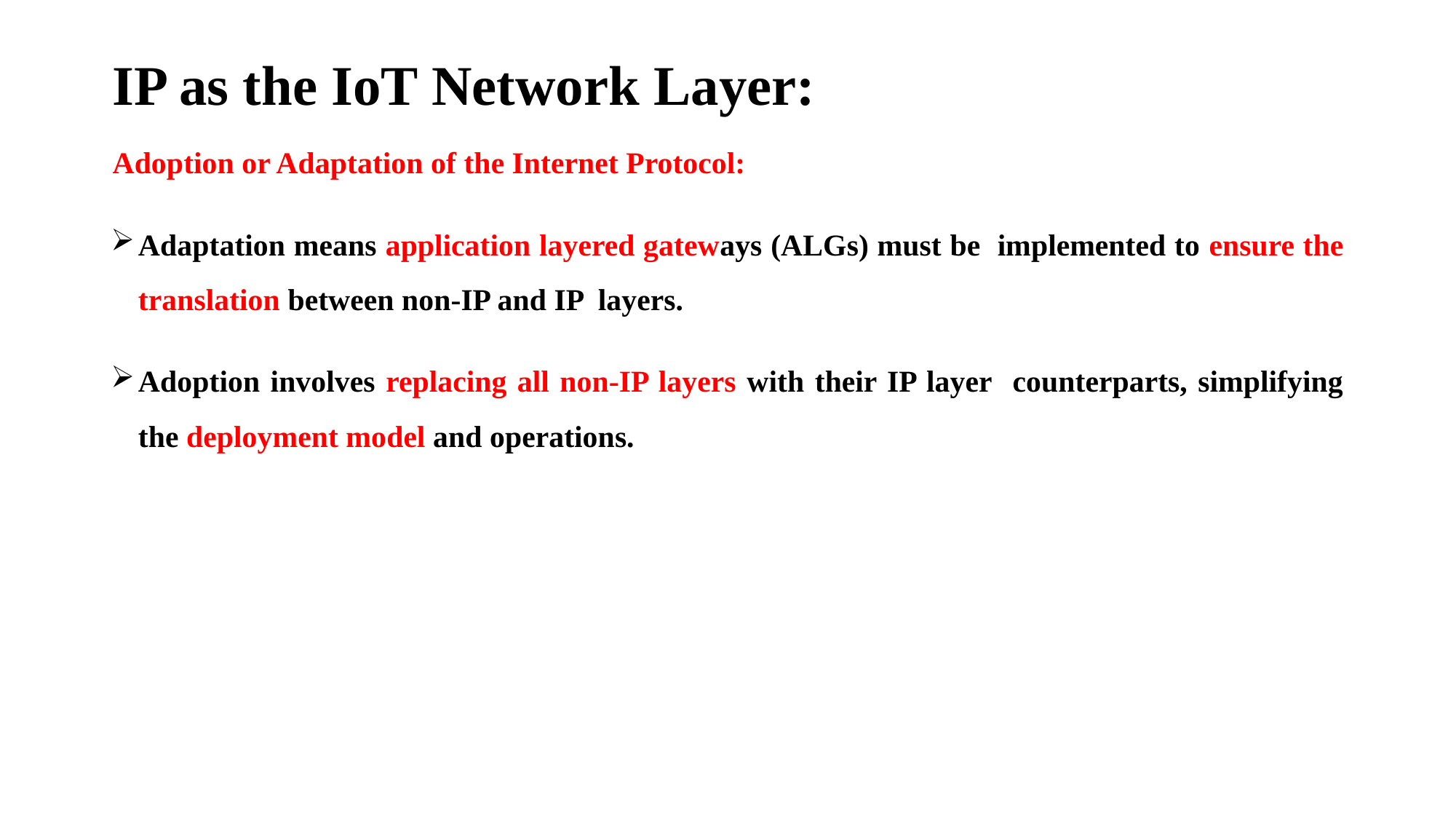

# IP as the IoT Network Layer:
Adoption or Adaptation of the Internet Protocol:
Adaptation means application layered gateways (ALGs) must be  implemented to ensure the translation between non-IP and IP  layers.
Adoption involves replacing all non-IP layers with their IP layer  counterparts, simplifying the deployment model and operations.